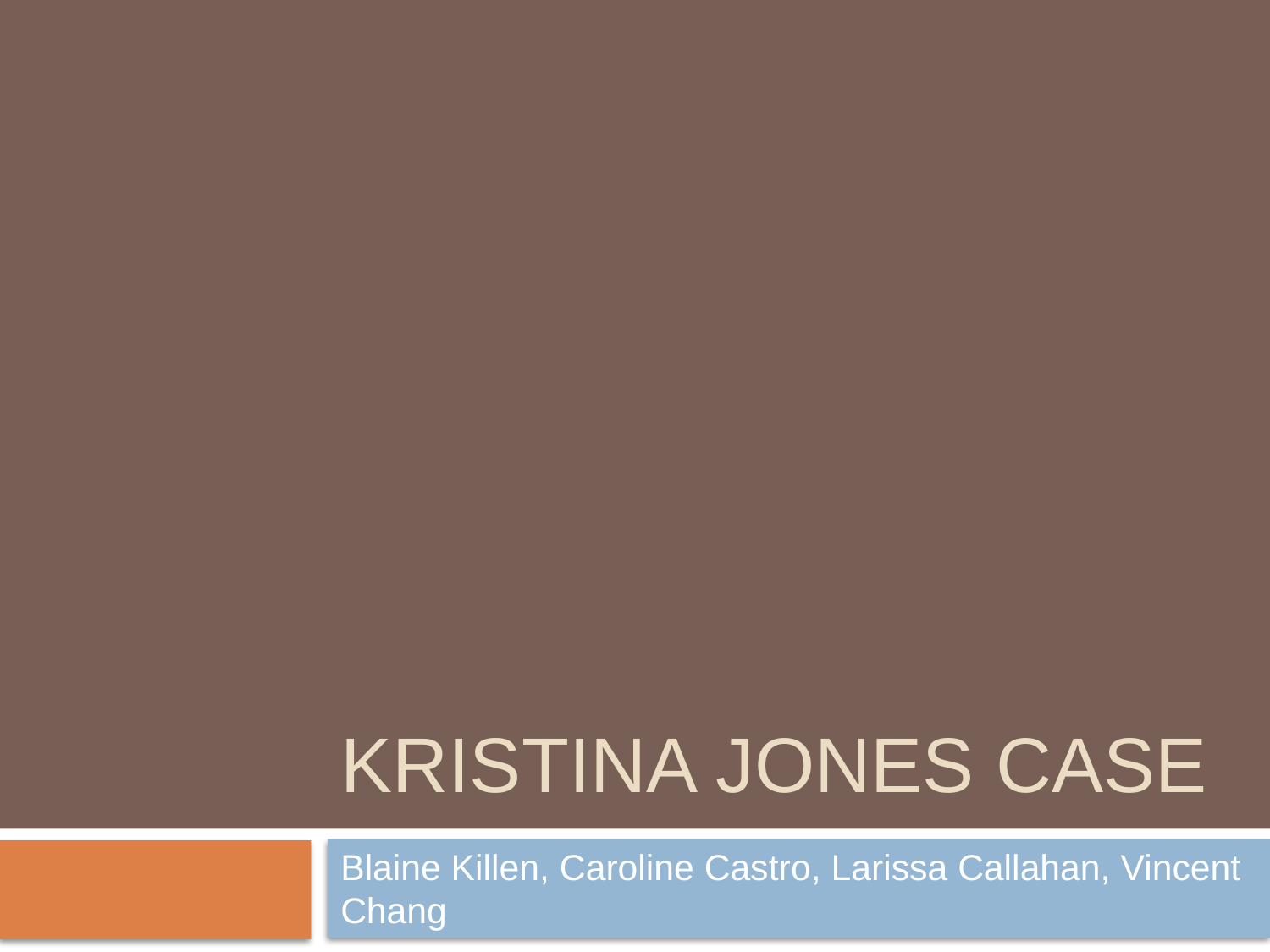

# Kristina Jones case
Blaine Killen, Caroline Castro, Larissa Callahan, Vincent Chang